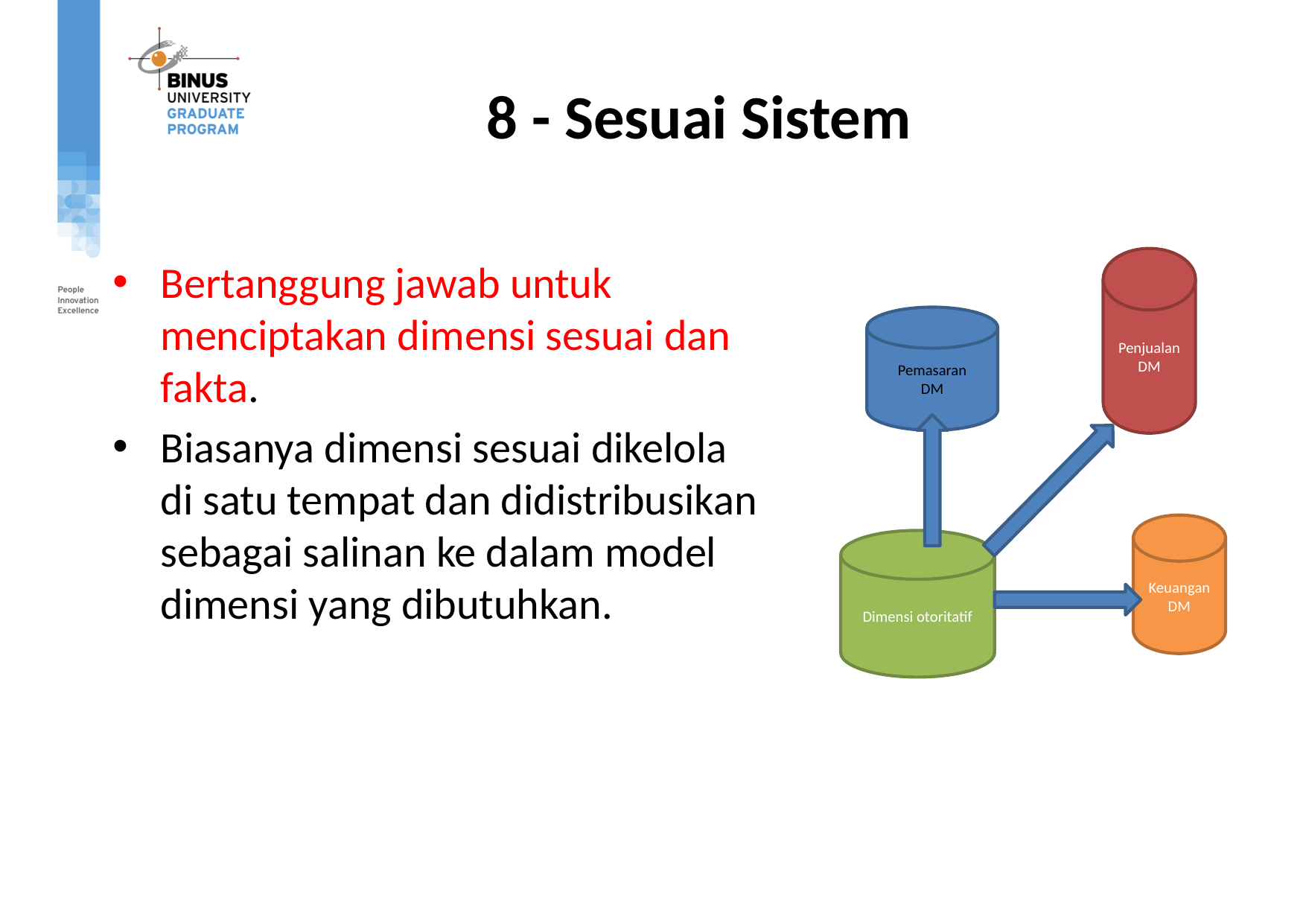

# 8 - Sesuai Sistem
Bertanggung jawab untuk menciptakan dimensi sesuai dan fakta.
Biasanya dimensi sesuai dikelola di satu tempat dan didistribusikan sebagai salinan ke dalam model dimensi yang dibutuhkan.
Penjualan
DM
Pemasaran
DM

Keuangan
DM
Dimensi otoritatif